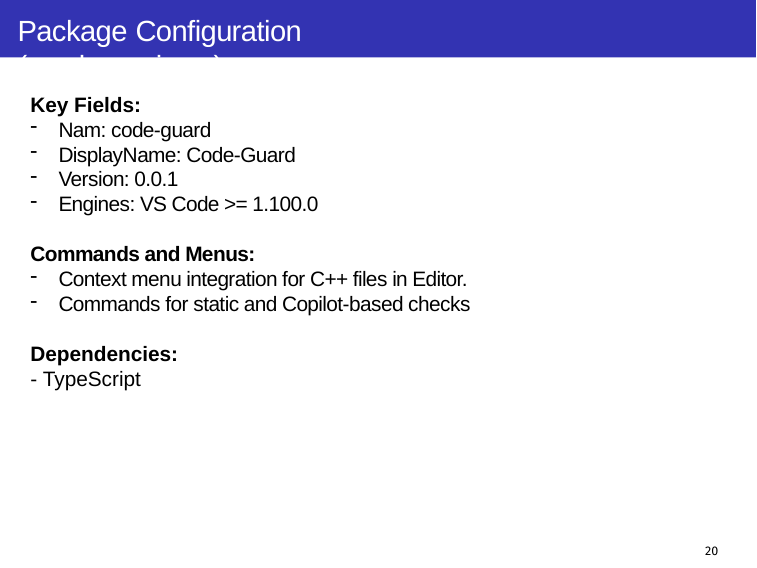

# Package Configuration (package.json)
Key Fields:
Nam: code-guard
DisplayName: Code-Guard
Version: 0.0.1
Engines: VS Code >= 1.100.0

Commands and Menus:
Context menu integration for C++ files in Editor.
Commands for static and Copilot-based checks

Dependencies:
- TypeScript
20